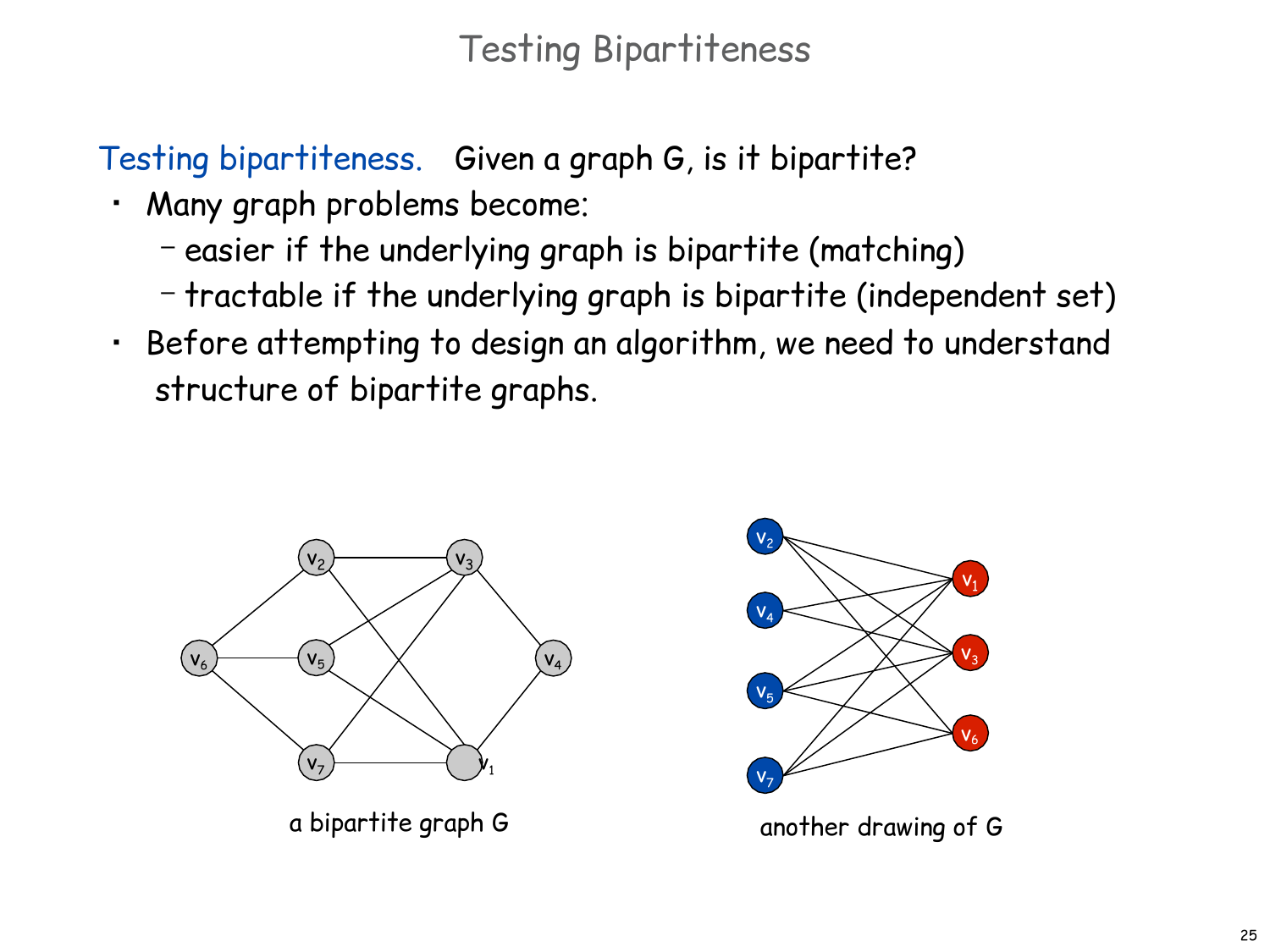

# Testing Bipartiteness
Testing bipartiteness.	Given a graph G, is it bipartite?
Many graph problems become:
easier if the underlying graph is bipartite (matching)
tractable if the underlying graph is bipartite (independent set)
Before attempting to design an algorithm, we need to understand  structure of bipartite graphs.

v2

v
v
2
3

v
1

v4

v3

v5
v6
v4

v5

v6
v7	v1

a bipartite graph G
v7
another drawing of G
25